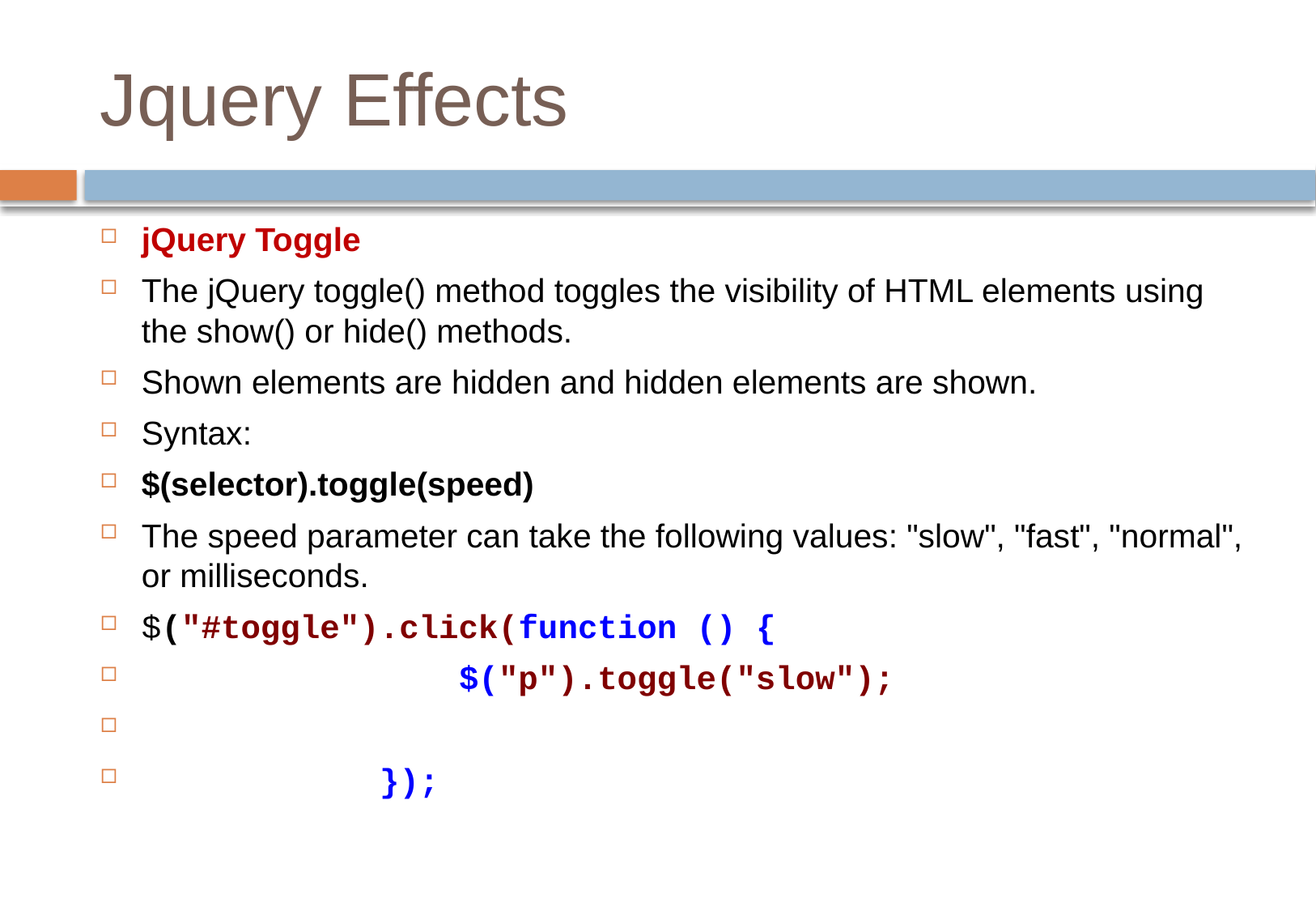

# Jquery Effects
jQuery Toggle
The jQuery toggle() method toggles the visibility of HTML elements using the show() or hide() methods.
Shown elements are hidden and hidden elements are shown.
Syntax:
$(selector).toggle(speed)
The speed parameter can take the following values: "slow", "fast", "normal", or milliseconds.
$("#toggle").click(function () {
                $("p").toggle("slow");

            });